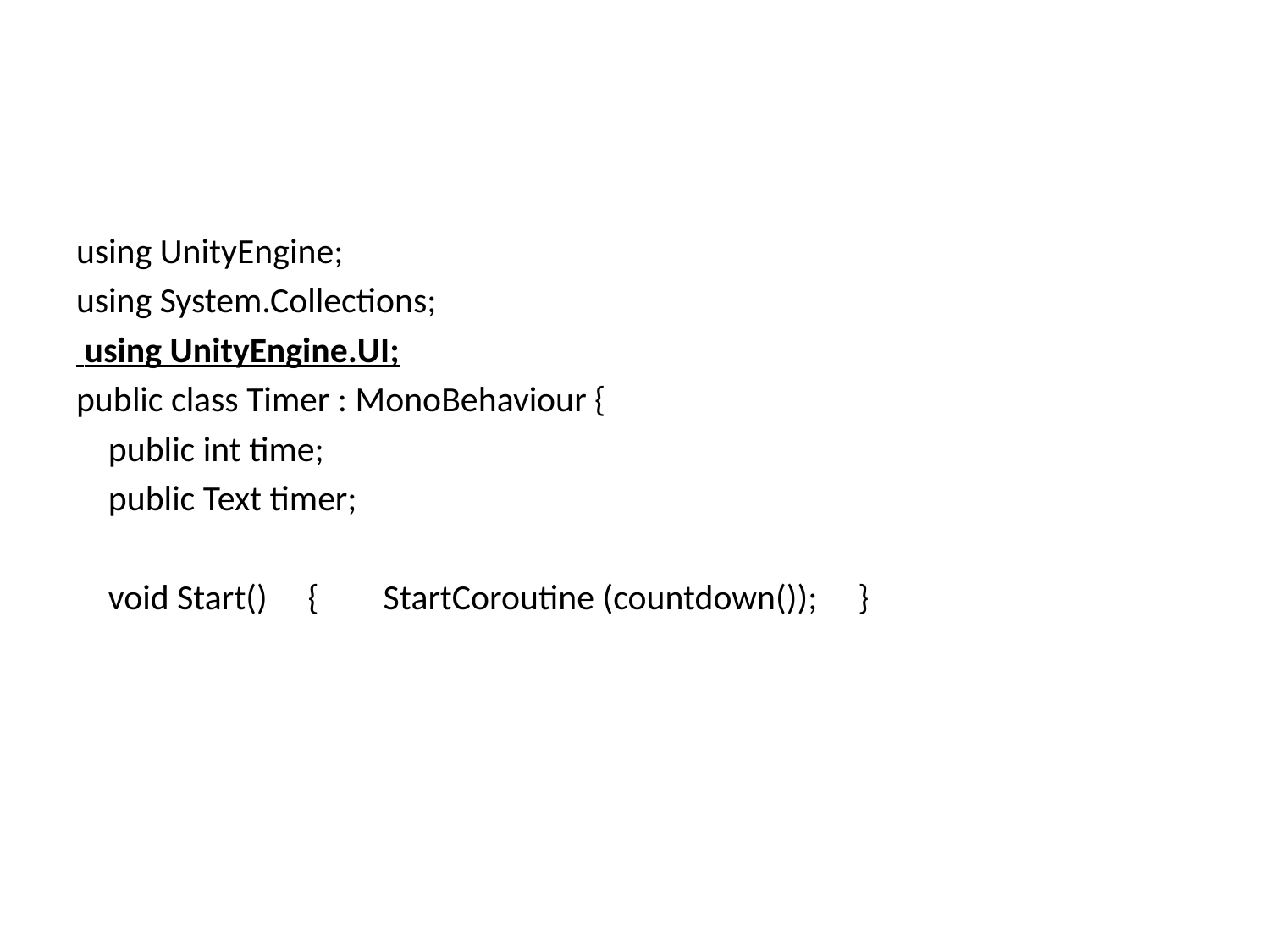

#
using UnityEngine;
using System.Collections;
 using UnityEngine.UI;
public class Timer : MonoBehaviour {
    public int time;
    public Text timer;

    void Start()     {        StartCoroutine (countdown());     }